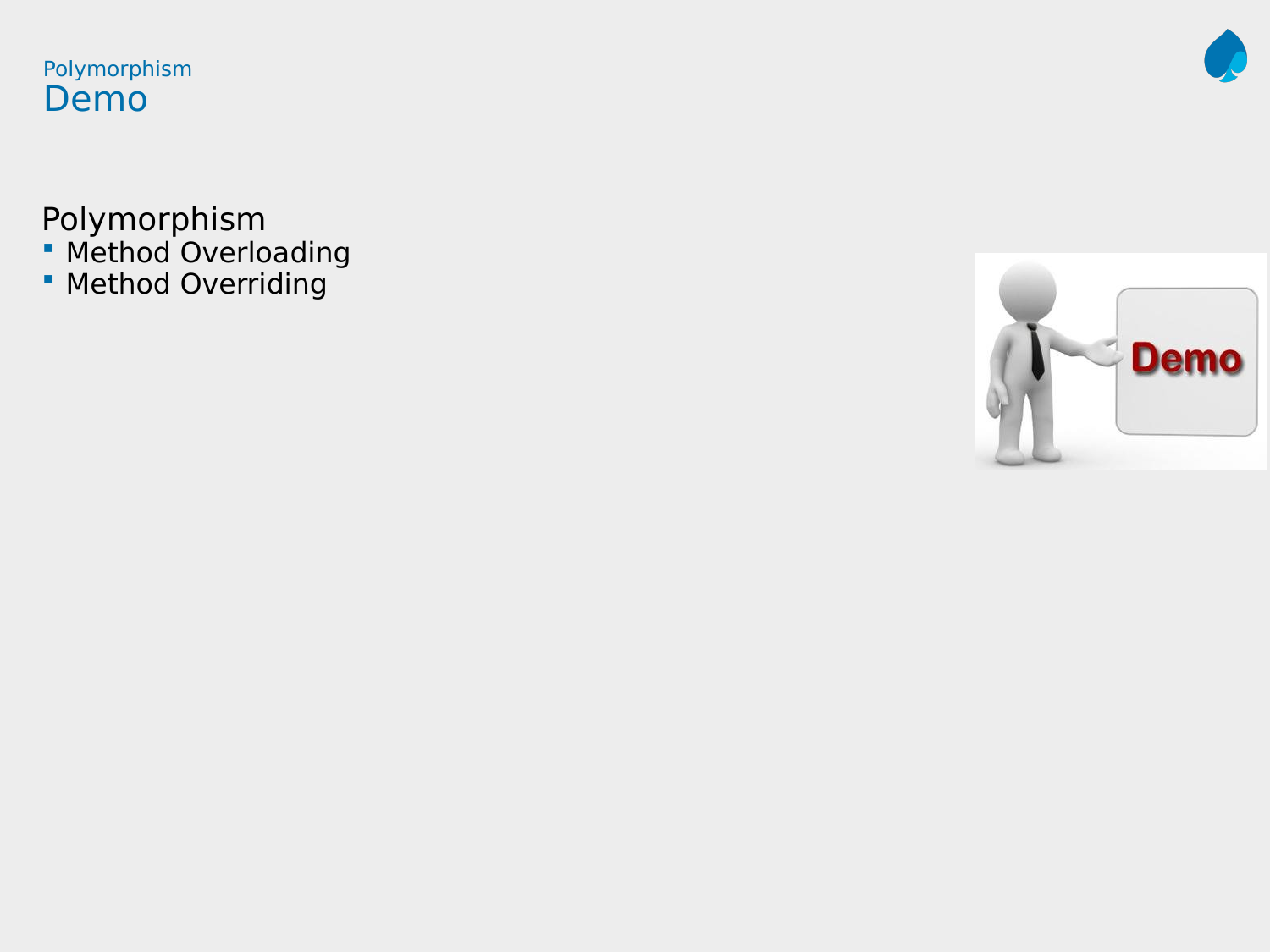

# Polymorphism Demo
Polymorphism
Method Overloading
Method Overriding